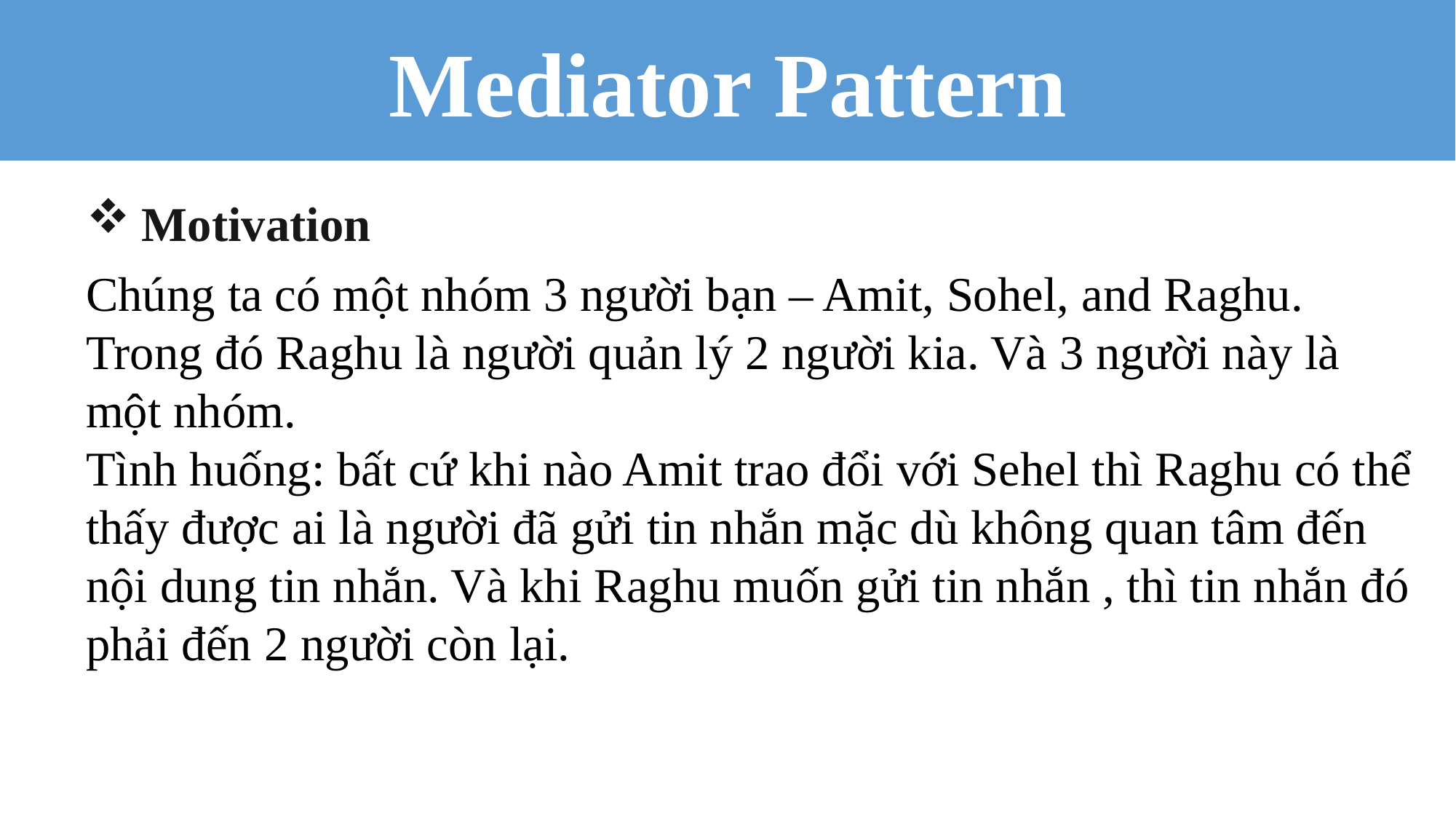

Mediator Pattern
Motivation
Chúng ta có một nhóm 3 người bạn – Amit, Sohel, and Raghu. Trong đó Raghu là người quản lý 2 người kia. Và 3 người này là một nhóm.
Tình huống: bất cứ khi nào Amit trao đổi với Sehel thì Raghu có thể thấy được ai là người đã gửi tin nhắn mặc dù không quan tâm đến nội dung tin nhắn. Và khi Raghu muốn gửi tin nhắn , thì tin nhắn đó phải đến 2 người còn lại.